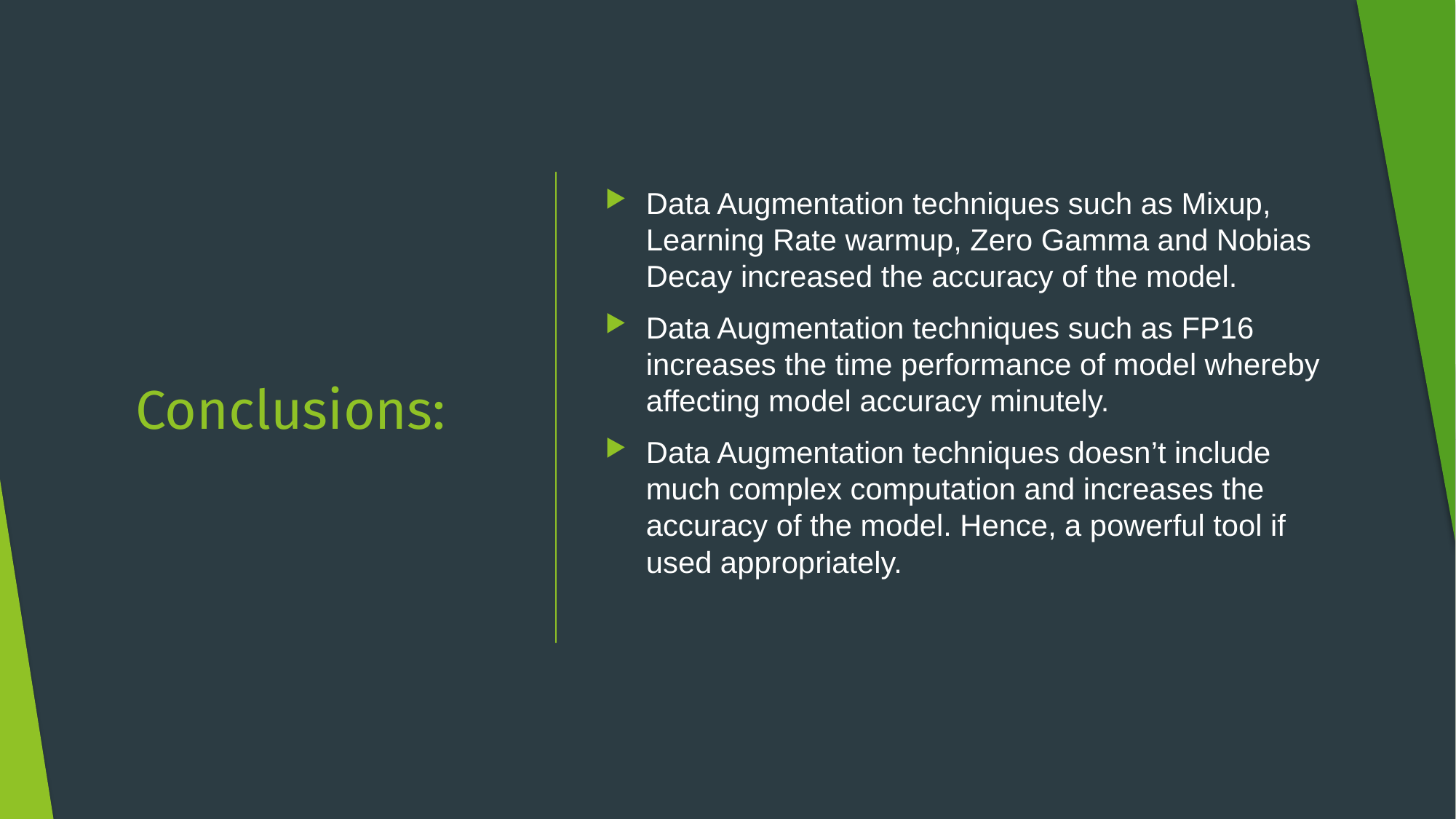

Data Augmentation techniques such as Mixup, Learning Rate warmup, Zero Gamma and Nobias Decay increased the accuracy of the model.
Data Augmentation techniques such as FP16 increases the time performance of model whereby affecting model accuracy minutely.
Data Augmentation techniques doesn’t include much complex computation and increases the accuracy of the model. Hence, a powerful tool if used appropriately.

# Conclusions: